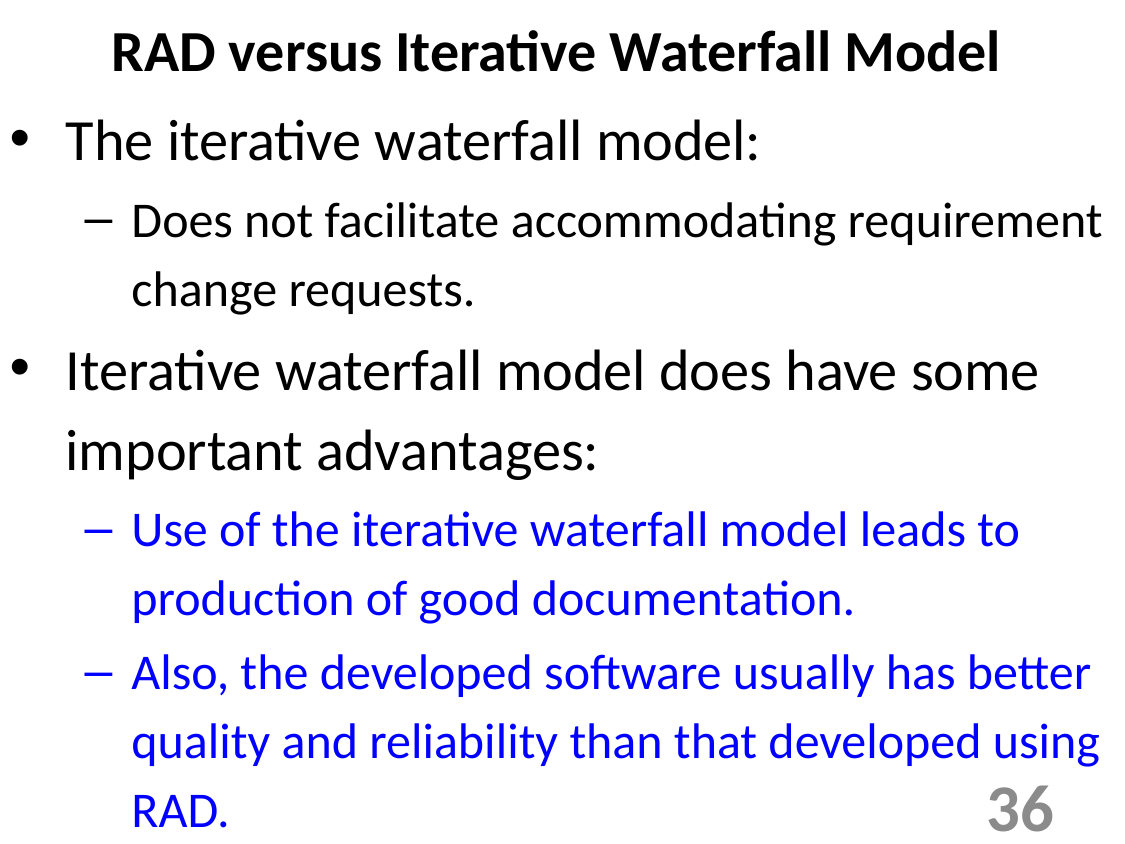

RAD versus Iterative Waterfall Model
The iterative waterfall model:
Does not facilitate accommodating requirement change requests.
Iterative waterfall model does have some important advantages:
Use of the iterative waterfall model leads to production of good documentation.
Also, the developed software usually has better quality and reliability than that developed using RAD.
36